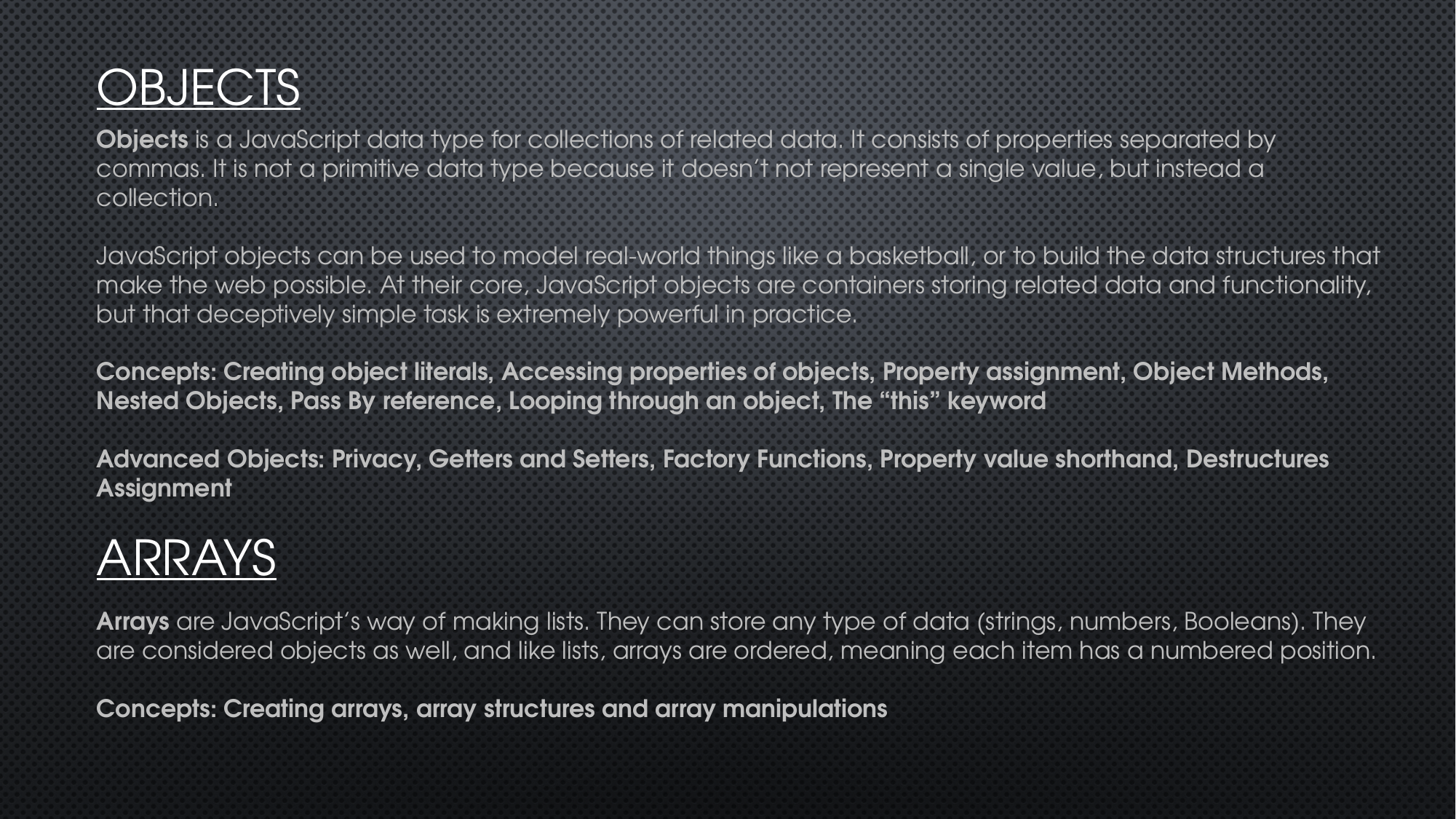

# OBJECTS
Objects is a JavaScript data type for collections of related data. It consists of properties separated by commas. It is not a primitive data type because it doesn’t not represent a single value, but instead a collection.

JavaScript objects can be used to model real-world things like a basketball, or to build the data structures that make the web possible. At their core, JavaScript objects are containers storing related data and functionality, but that deceptively simple task is extremely powerful in practice.

Concepts: Creating object literals, Accessing properties of objects, Property assignment, Object Methods, Nested Objects, Pass By reference, Looping through an object, The “this” keyword

Advanced Objects: Privacy, Getters and Setters, Factory Functions, Property value shorthand, Destructures Assignment
ARRAYS
Arrays are JavaScript’s way of making lists. They can store any type of data (strings, numbers, Booleans). They are considered objects as well, and like lists, arrays are ordered, meaning each item has a numbered position.

Concepts: Creating arrays, array structures and array manipulations